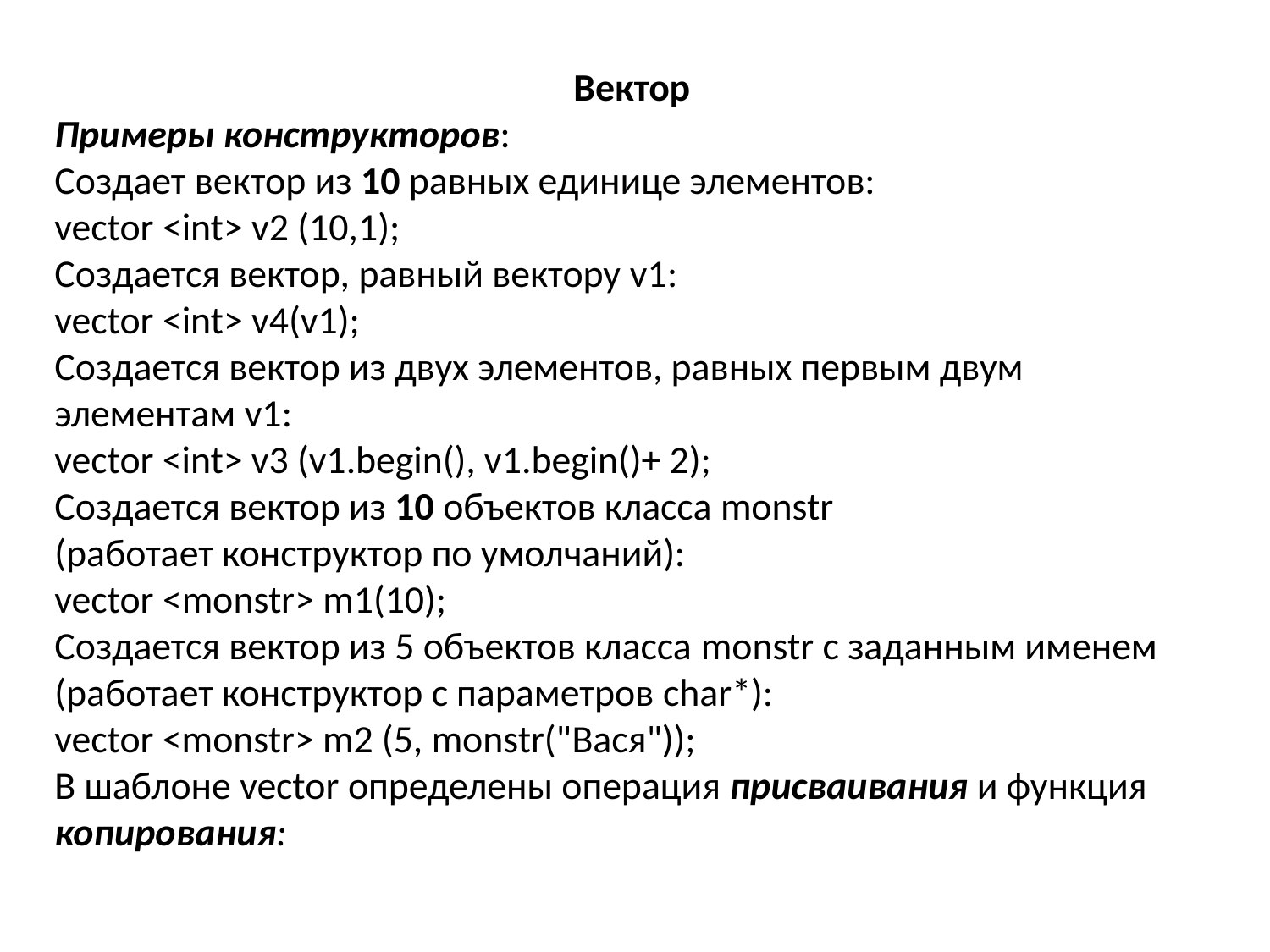

Вектор
Примеры конструкторов:
Создает вектор из 10 равных единице элементов:
vector <int> v2 (10,1);
Создается вектор, равный вектору v1:
vector <int> v4(v1);
Создается вектор из двух элементов, равных первым двум элементам v1:
vector <int> v3 (v1.begin(), v1.begin()+ 2);
Создается вектор из 10 объектов класса monstr
(работает конструктор по умолчаний):
vector <monstr> m1(10);
Создается вектор из 5 объектов класса monstr с заданным именем
(работает конструктор с параметров char*):
vector <monstr> m2 (5, monstr("Вася"));
В шаблоне vector определены операция присваивания и функция копирования: